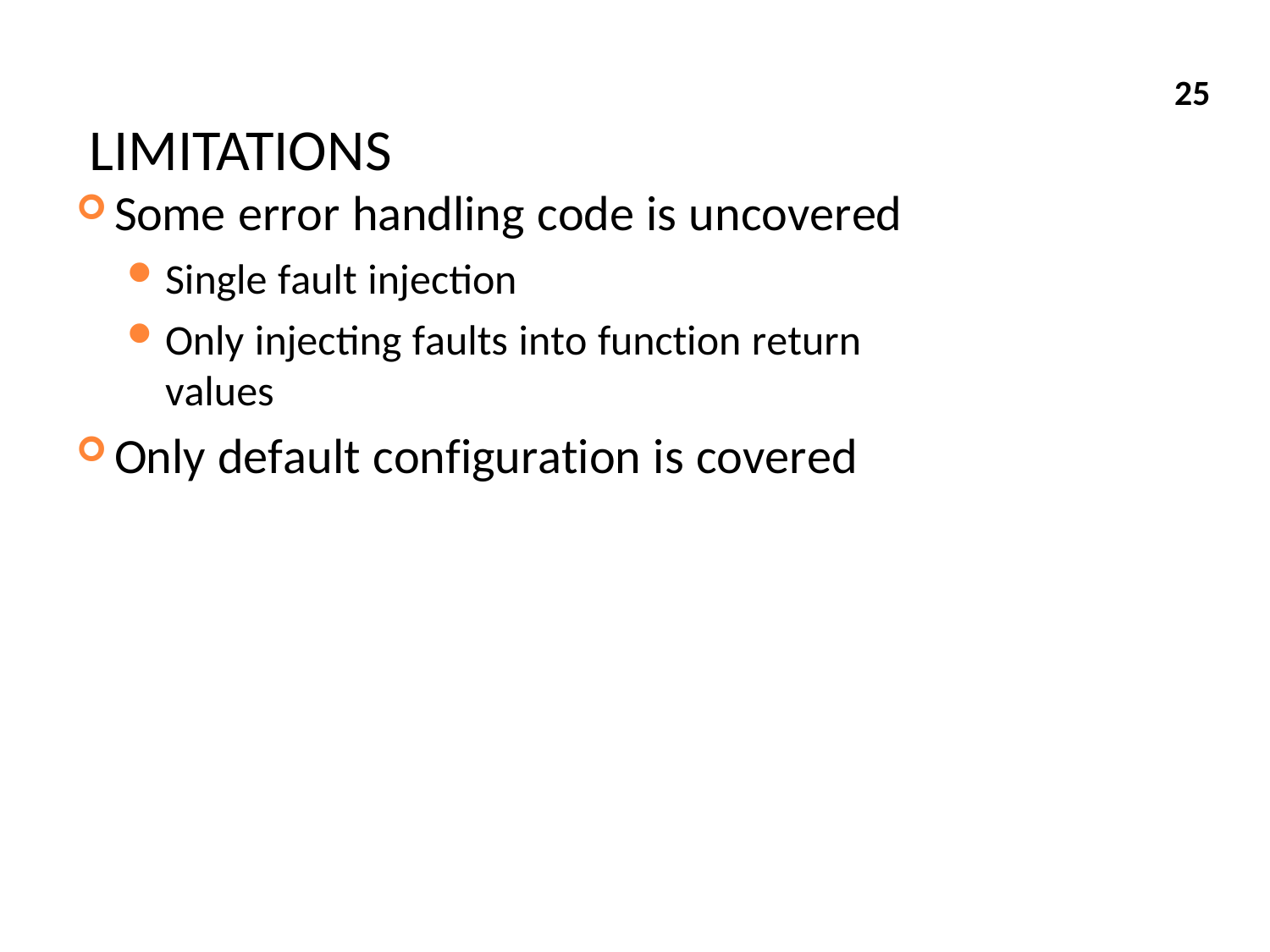

# LIMITATIONS
25
Some error handling code is uncovered
Single fault injection
Only injecting faults into function return values
Only default configuration is covered